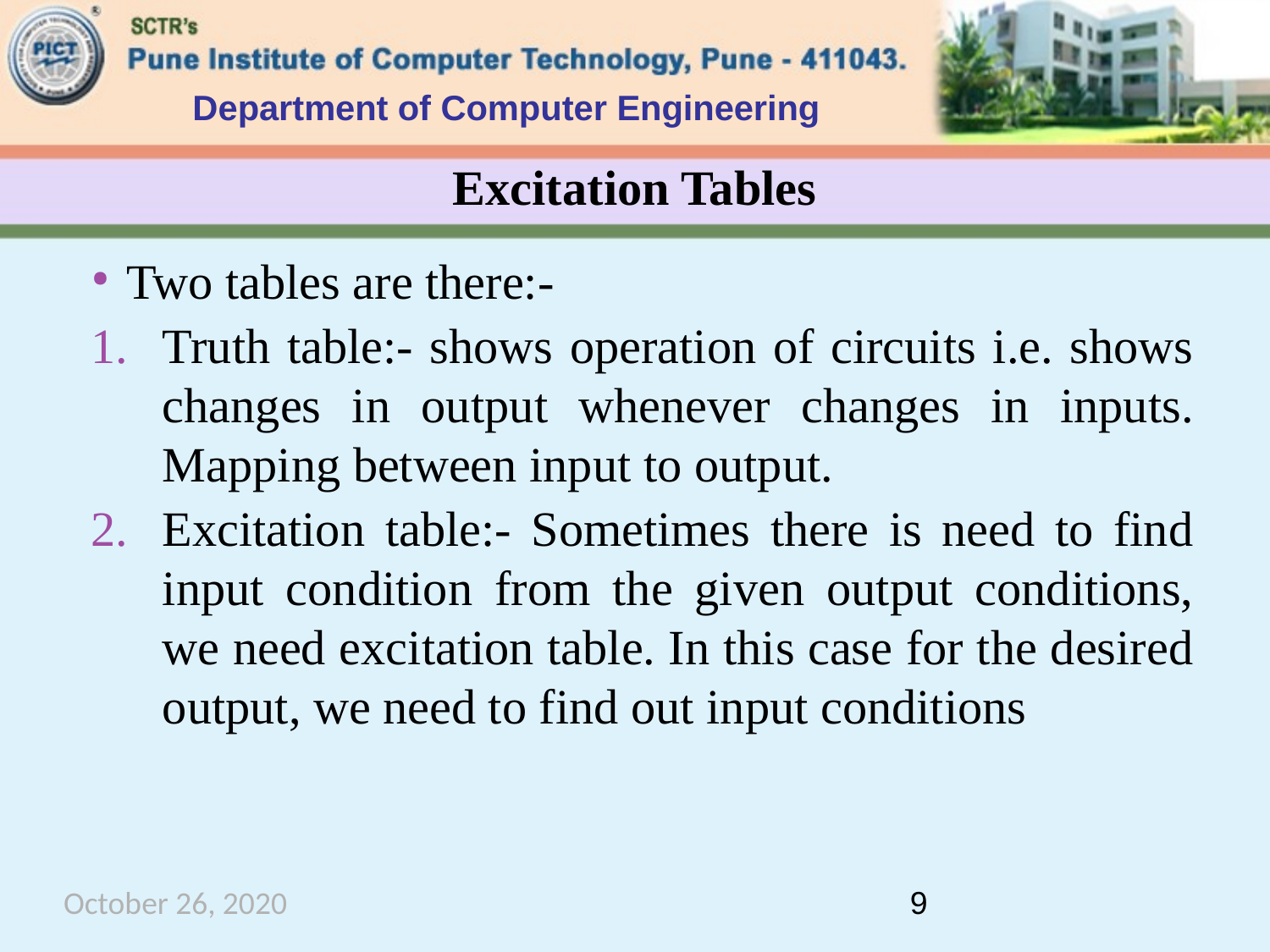

Department of Computer Engineering
Excitation Tables
Two tables are there:-
Truth table:- shows operation of circuits i.e. shows changes in output whenever changes in inputs. Mapping between input to output.
Excitation table:- Sometimes there is need to find input condition from the given output conditions, we need excitation table. In this case for the desired output, we need to find out input conditions
October 26, 2020
9